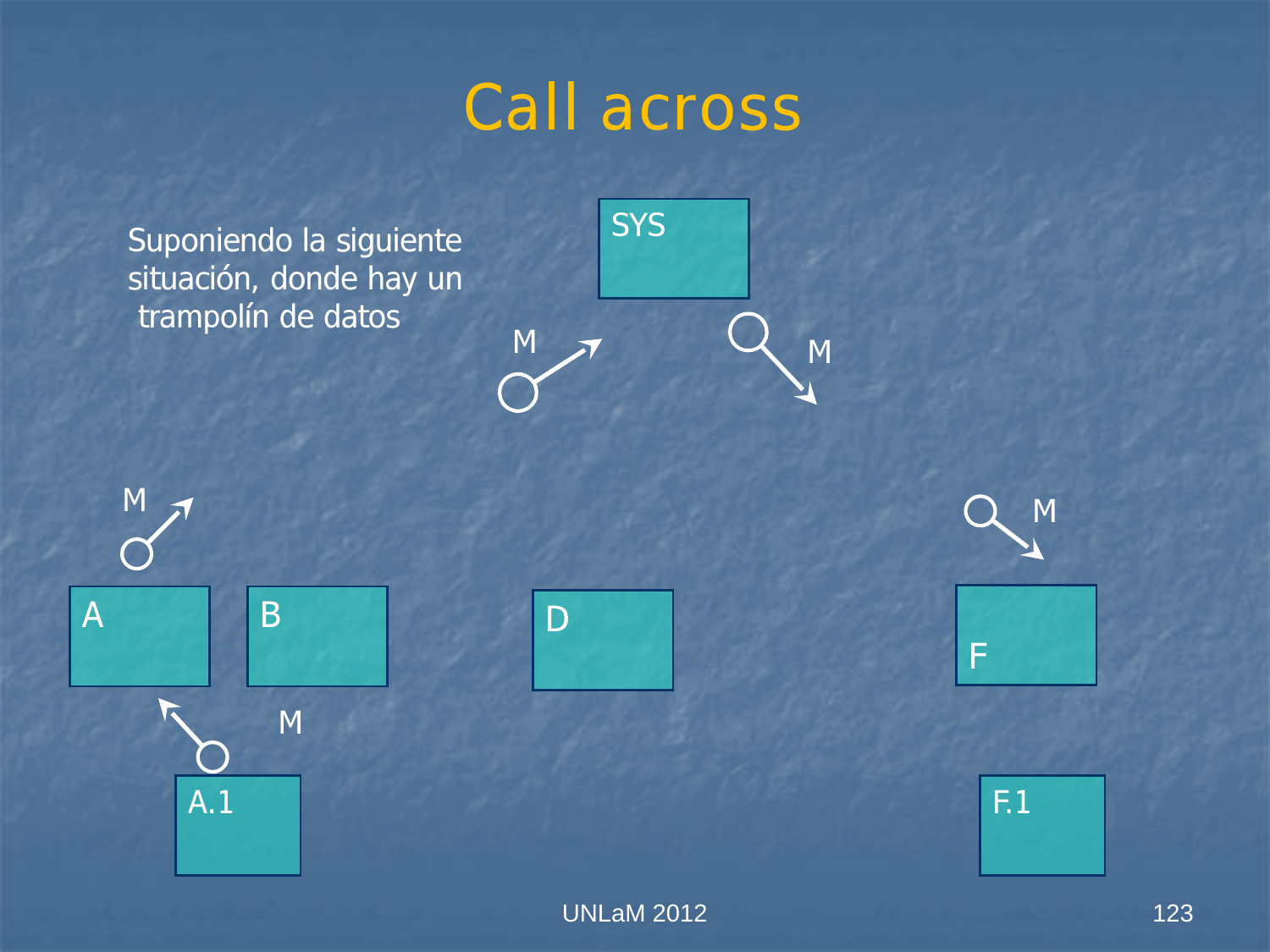

# Call across
SYS
Suponiendo la siguiente
situación, donde hay un
 trampolín de datos
M
M

M
M

F
A
B
D
M

A.1
F.1
UNLaM 2012
123